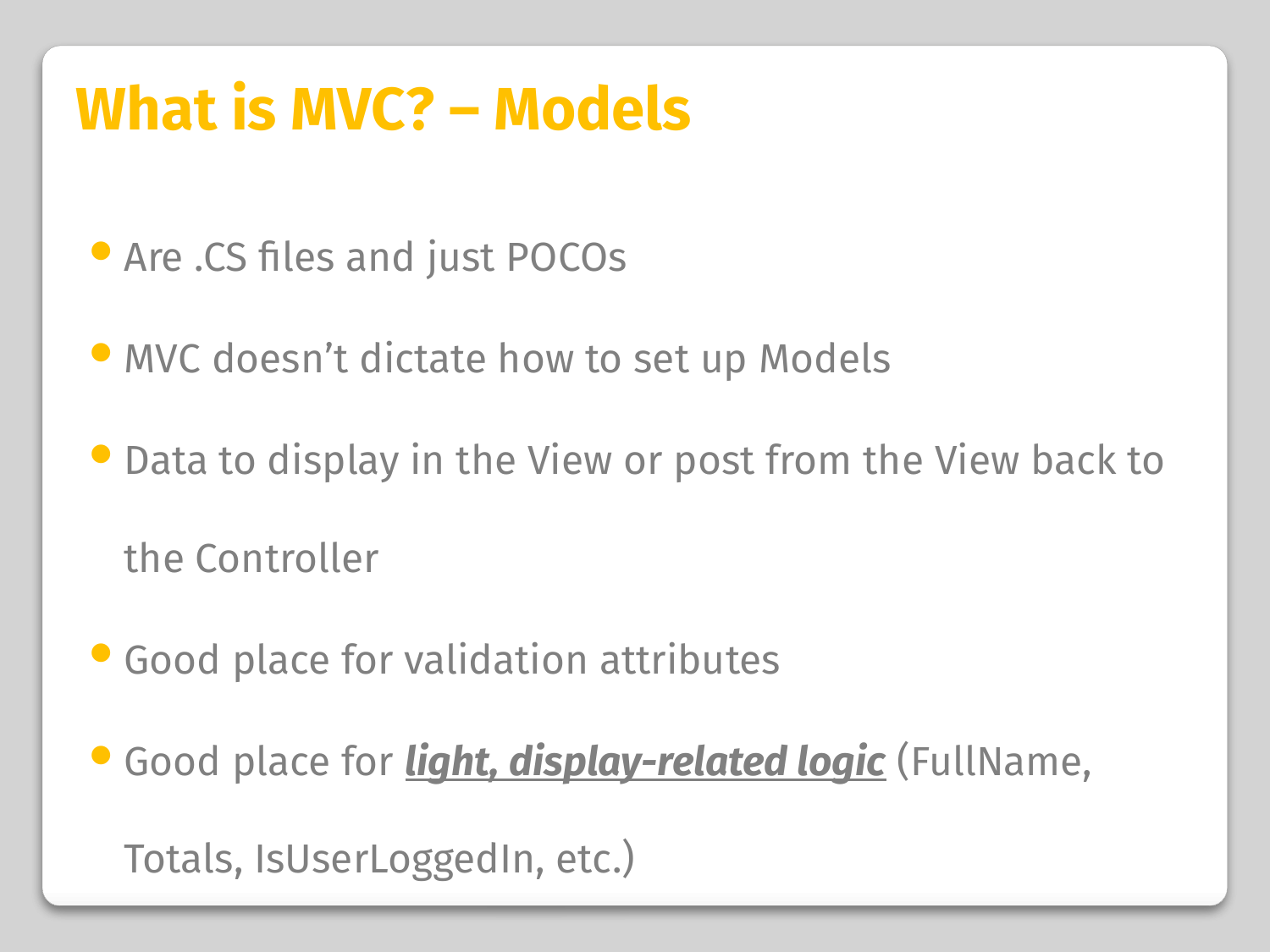

What is MVC? – Models
Are .CS files and just POCOs
MVC doesn’t dictate how to set up Models
Data to display in the View or post from the View back to the Controller
Good place for validation attributes
Good place for light, display-related logic (FullName, Totals, IsUserLoggedIn, etc.)